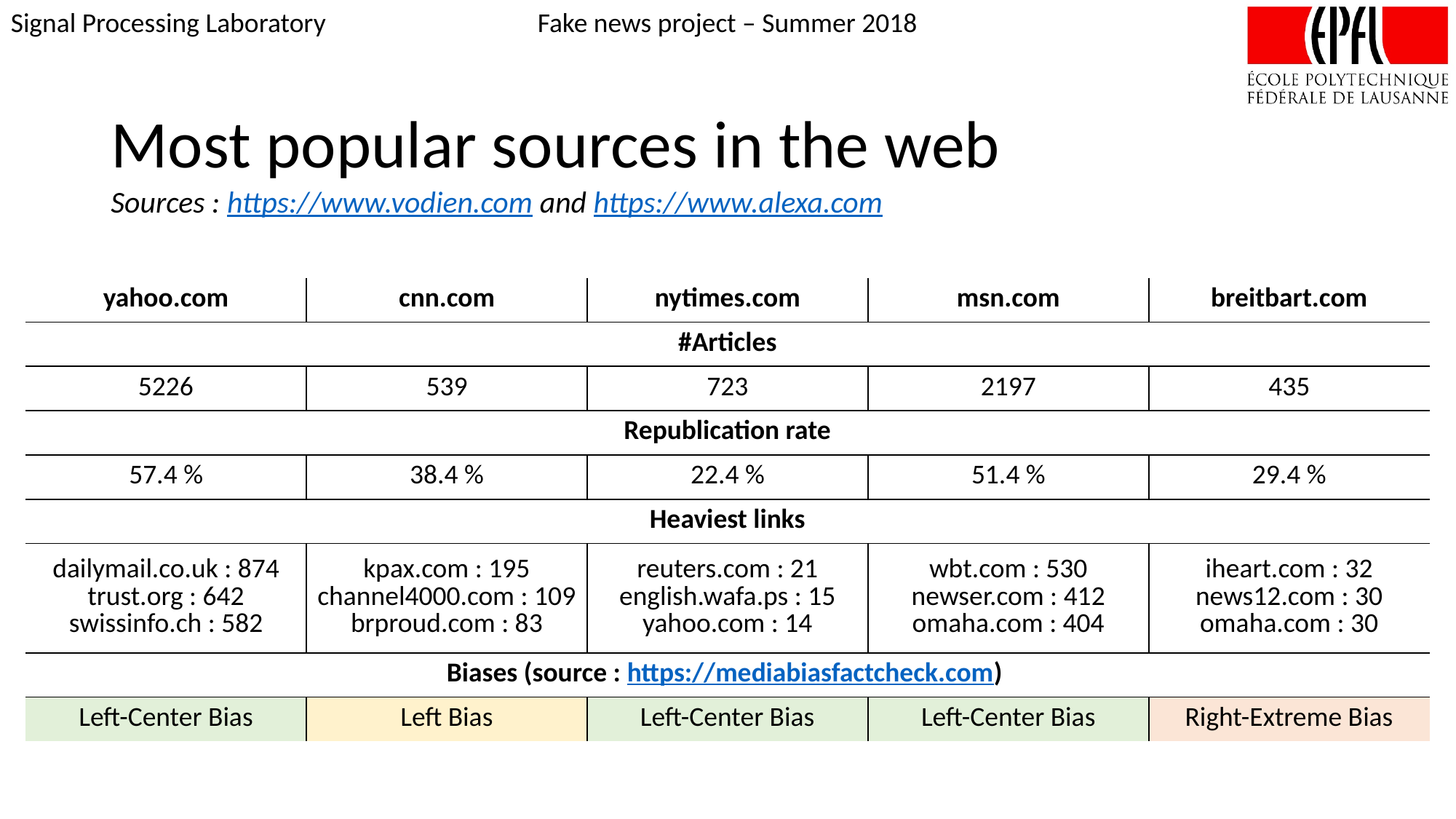

# Most popular sources in the web
Sources : https://www.vodien.com and https://www.alexa.com
| yahoo.com | cnn.com | nytimes.com | msn.com | breitbart.com |
| --- | --- | --- | --- | --- |
| #Articles |  |  |  |  |
| 5226 | 539 | 723 | 2197 | 435 |
| Republication rate |  |  |  |  |
| 57.4 % | 38.4 % | 22.4 % | 51.4 % | 29.4 % |
| Heaviest links |  |  |  |  |
| dailymail.co.uk : 874 trust.org : 642 swissinfo.ch : 582 | kpax.com : 195 channel4000.com : 109 brproud.com : 83 | reuters.com : 21 english.wafa.ps : 15 yahoo.com : 14 | wbt.com : 530 newser.com : 412 omaha.com : 404 | iheart.com : 32 news12.com : 30 omaha.com : 30 |
| Biases (source : https://mediabiasfactcheck.com) |  |  |  |  |
| Left-Center Bias | Left Bias | Left-Center Bias | Left-Center Bias | Right-Extreme Bias |